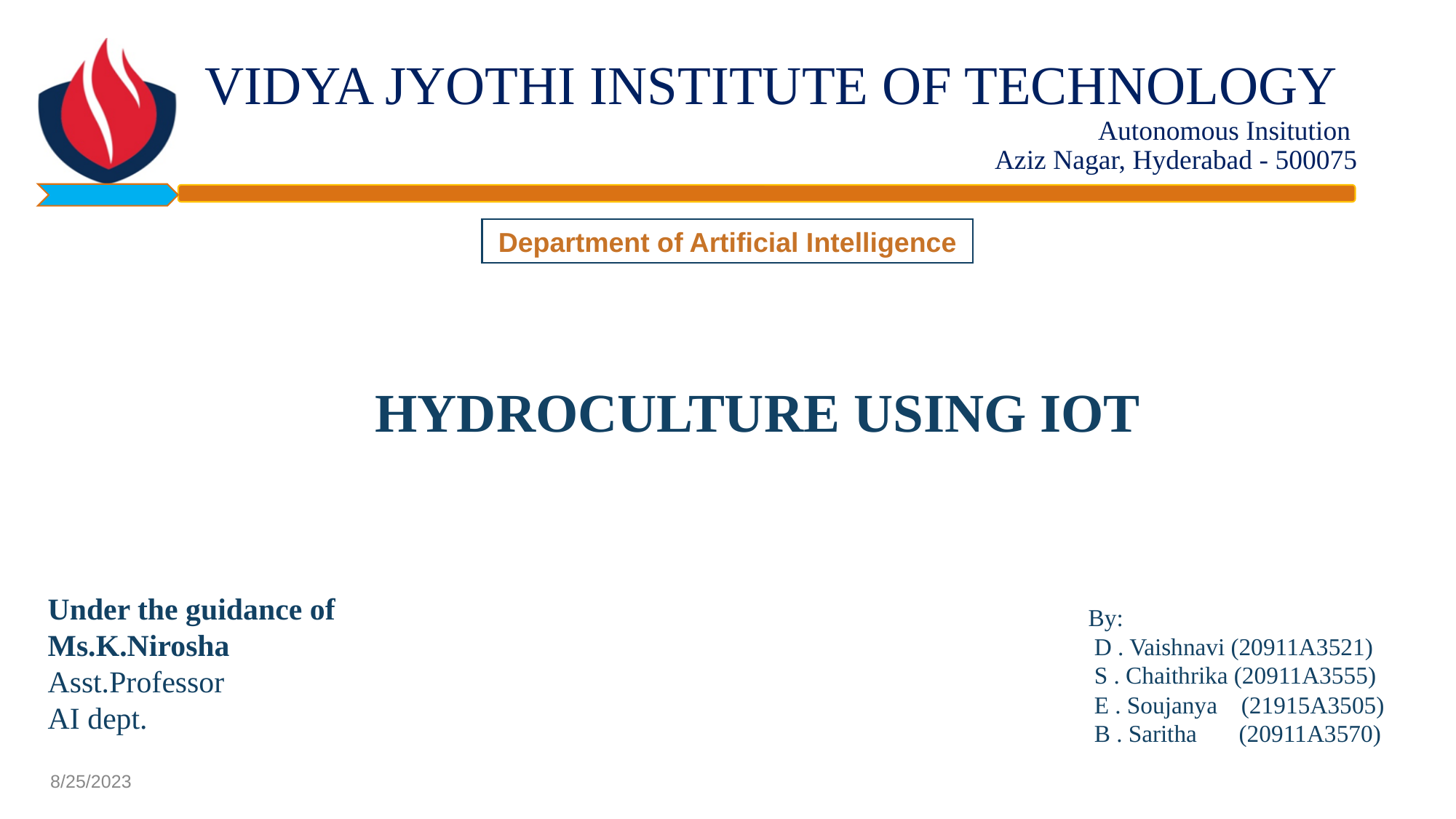

VIDYA JYOTHI INSTITUTE OF TECHNOLOGY
                                                                                                                                       Autonomous Insitution
                                                                                                                         Aziz Nagar, Hyderabad - 500075
Department of Artificial Intelligence
# HYDROCULTURE USING IOT
Under the guidance of
Ms.K.Nirosha
Asst.Professor
AI dept.
By:
 D . Vaishnavi (20911A3521)
 S . Chaithrika (20911A3555)
 E . Soujanya    (21915A3505)
 B . Saritha       (20911A3570)

8/25/2023